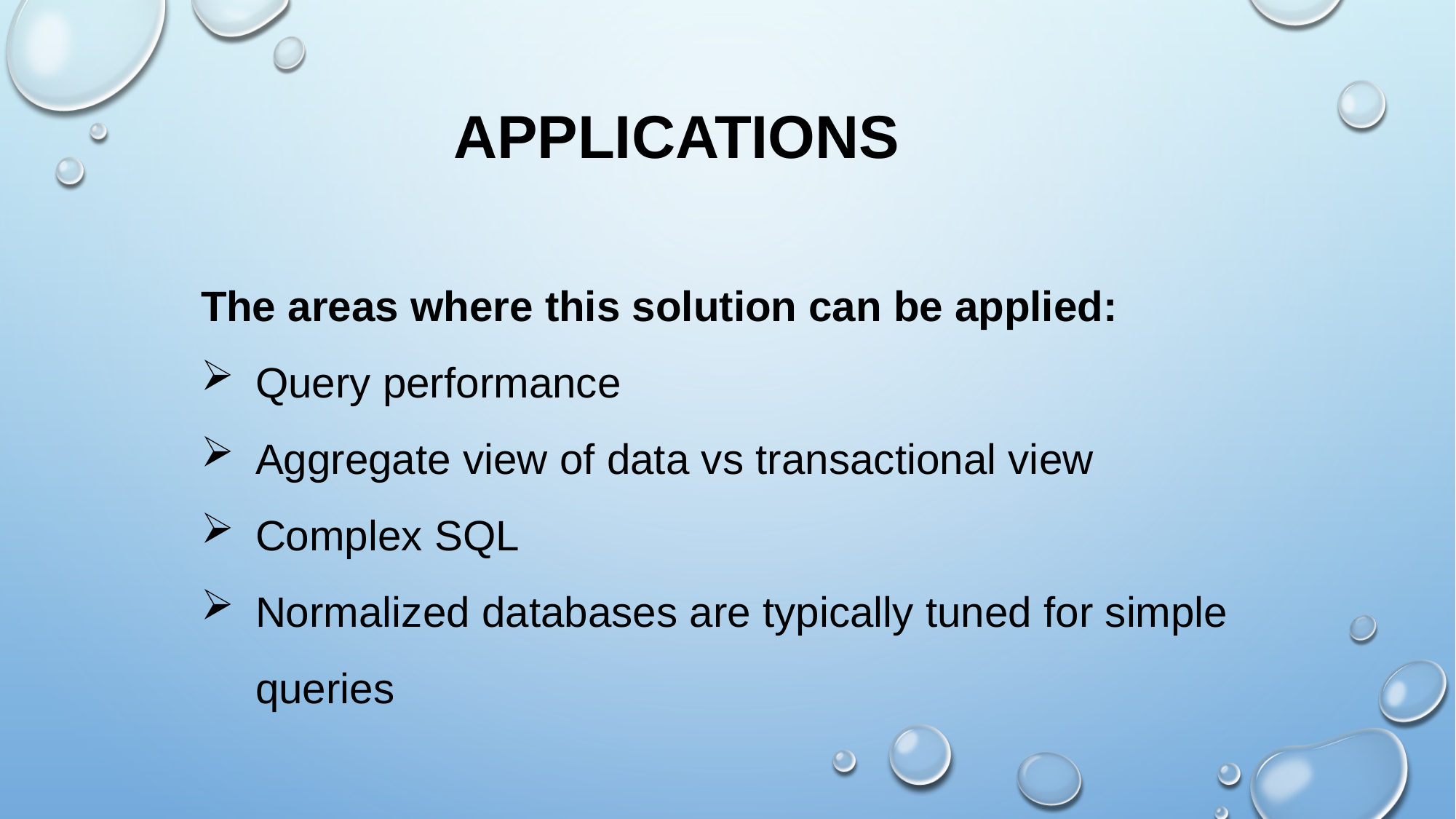

APPLICATIONS

The areas where this solution can be applied:
Query performance
Aggregate view of data vs transactional view
Complex SQL
Normalized databases are typically tuned for simple queries